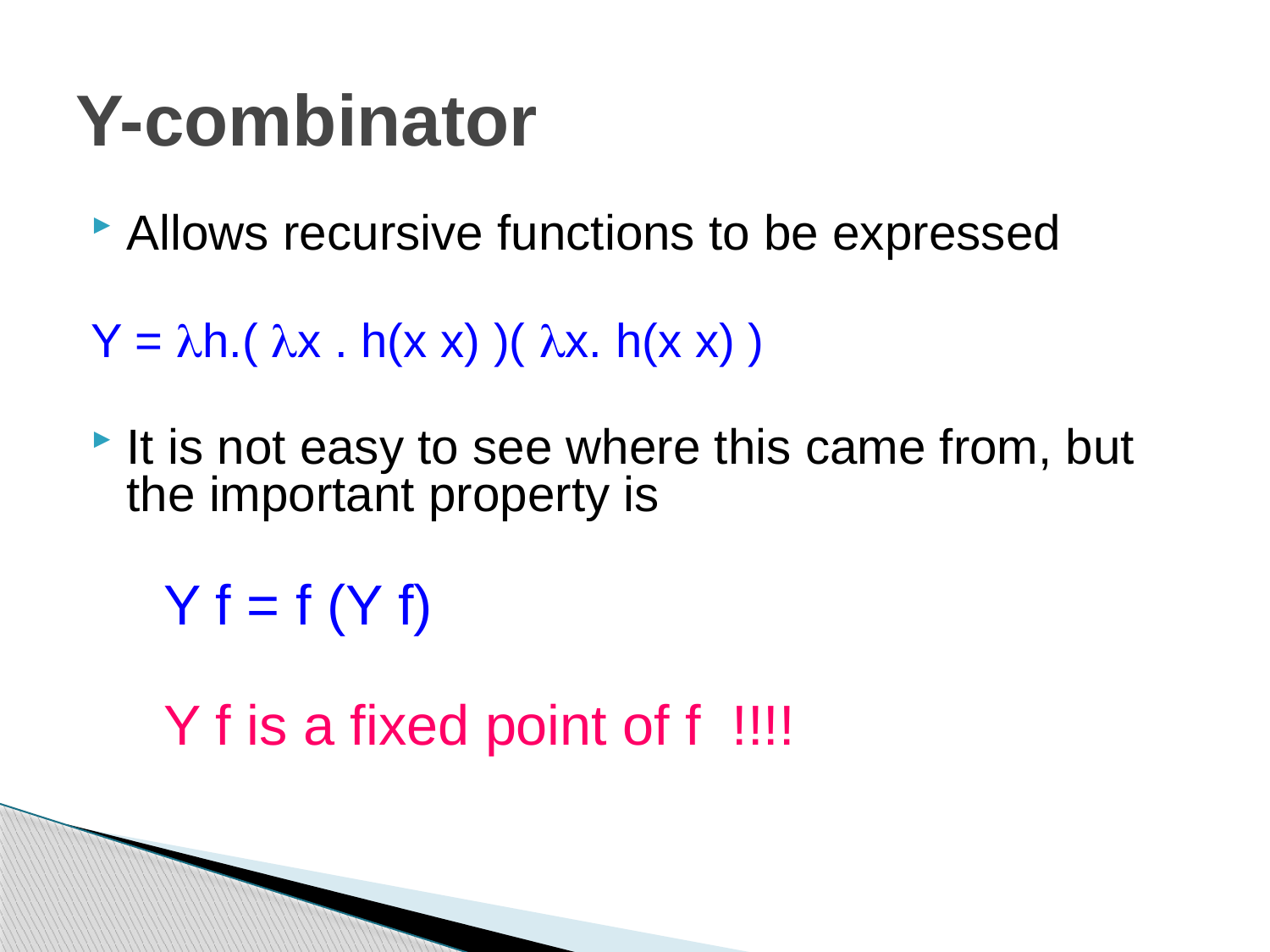

# Y-combinator
Allows recursive functions to be expressed

Y = λh.( λx . h(x x) )( λx. h(x x) )

It is not easy to see where this came from, but the important property is

Y f = f (Y f)

Y f is a fixed point of f  !!!!